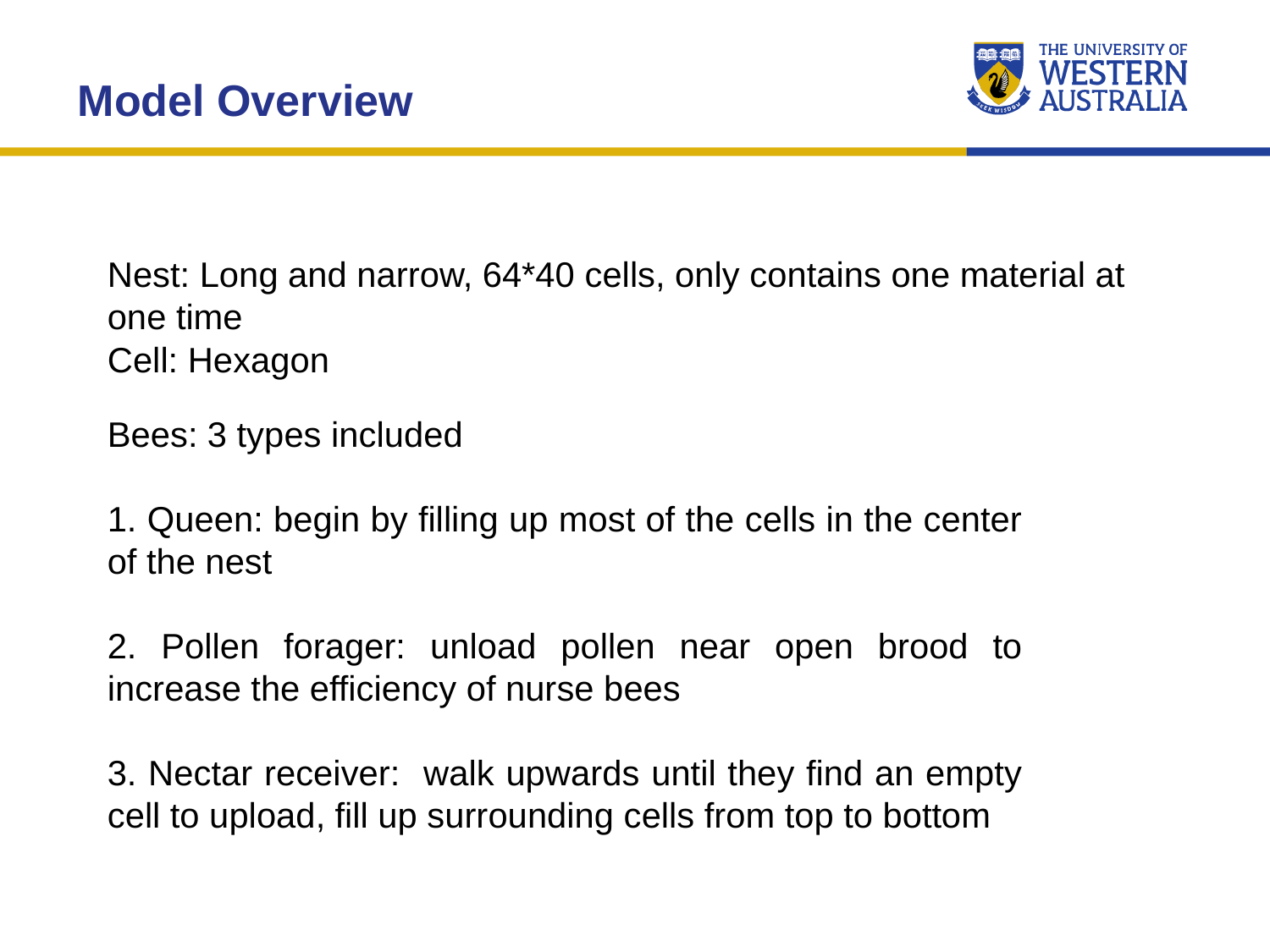

Model Overview
Nest: Long and narrow, 64*40 cells, only contains one material at one time
Cell: Hexagon
Bees: 3 types included

1. Queen: begin by filling up most of the cells in the center of the nest

2. Pollen forager: unload pollen near open brood to increase the efficiency of nurse bees

3. Nectar receiver:  walk upwards until they find an empty cell to upload, fill up surrounding cells from top to bottom